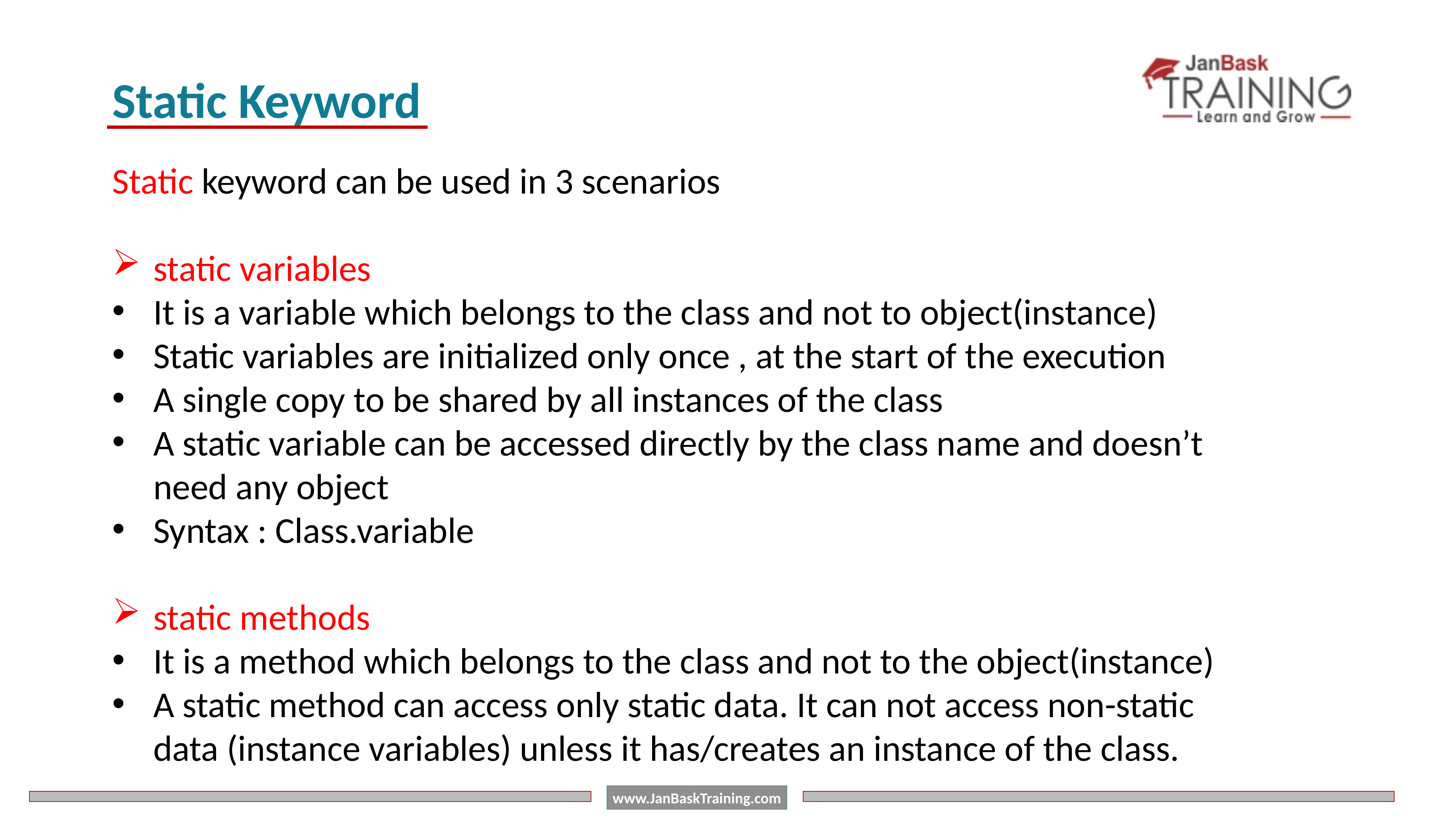

Static Keyword

Static keyword can be used in 3 scenarios

static variables
It is a variable which belongs to the class and not to object(instance)
Static variables are initialized only once , at the start of the execution
A single copy to be shared by all instances of the class
A static variable can be accessed directly by the class name and doesn’t need any object
Syntax : Class.variable

static methods
It is a method which belongs to the class and not to the object(instance)
A static method can access only static data. It can not access non-static data (instance variables) unless it has/creates an instance of the class.